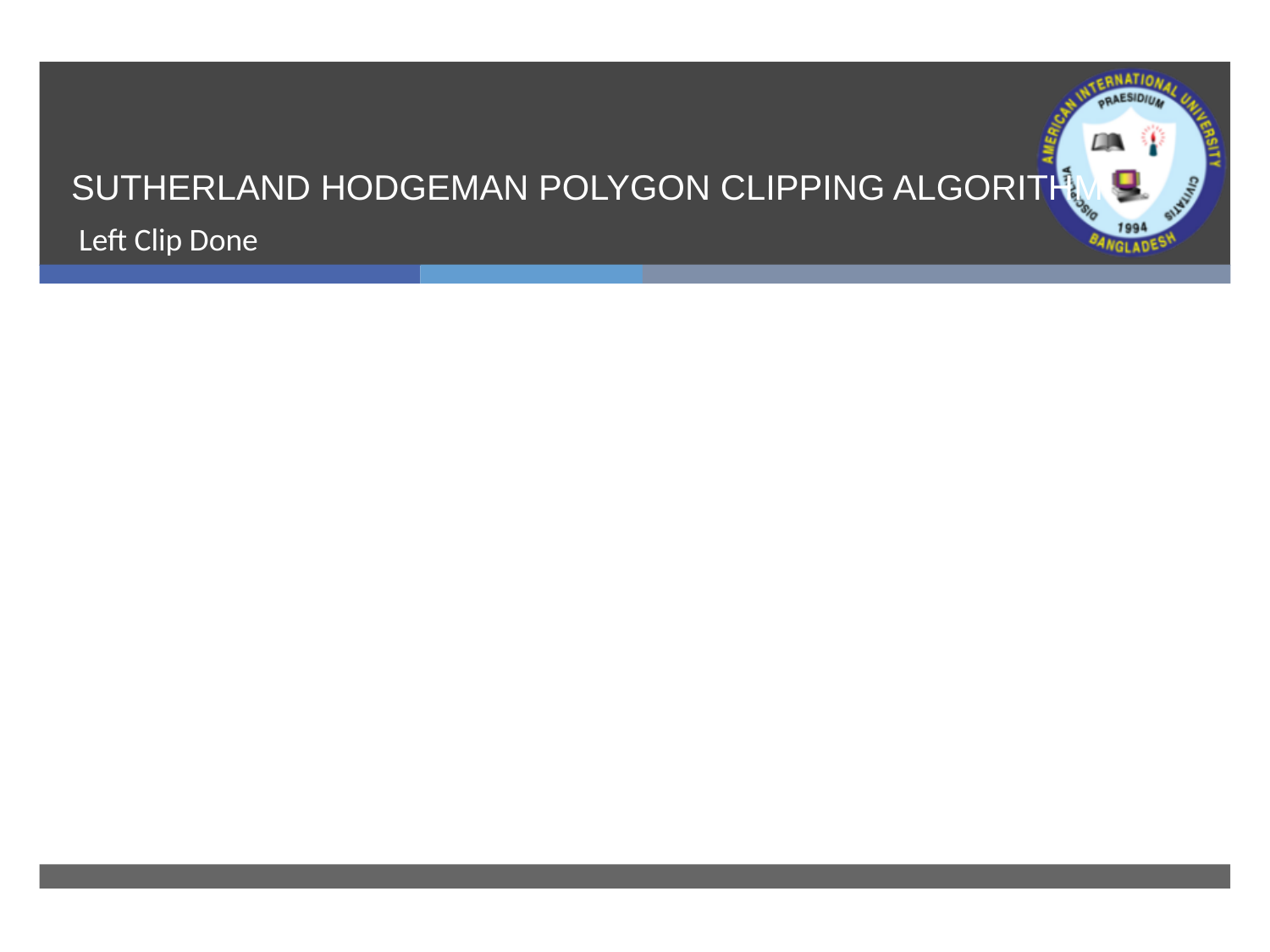

# SUTHERLAND HODGEMAN POLYGON CLIPPING ALGORITHM
Left Clip Done